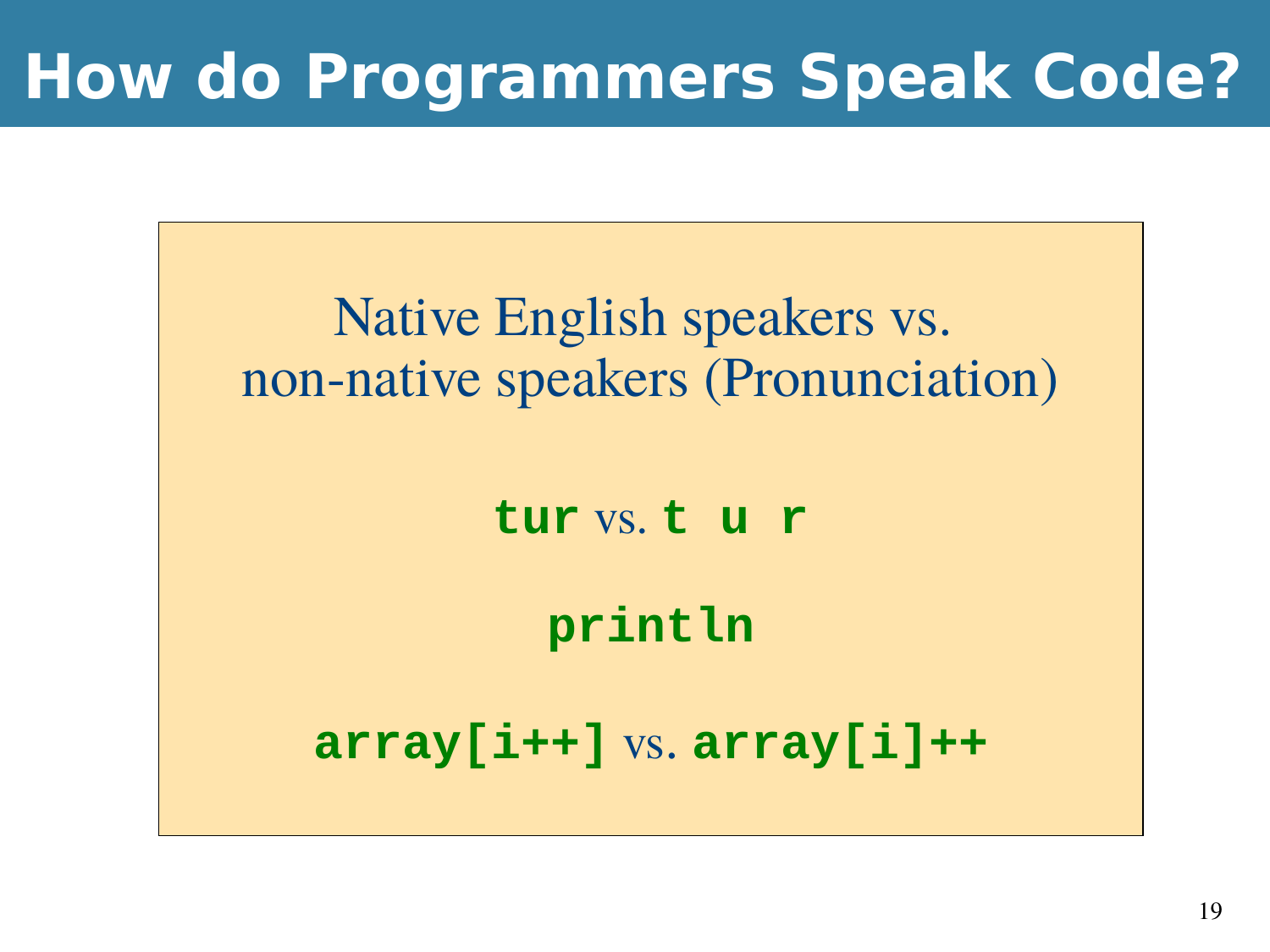

# How do Programmers Speak Code?
Native English speakers vs.
non-native speakers (Pronunciation)

tur vs. t u r
println
array[i++] vs. array[i]++